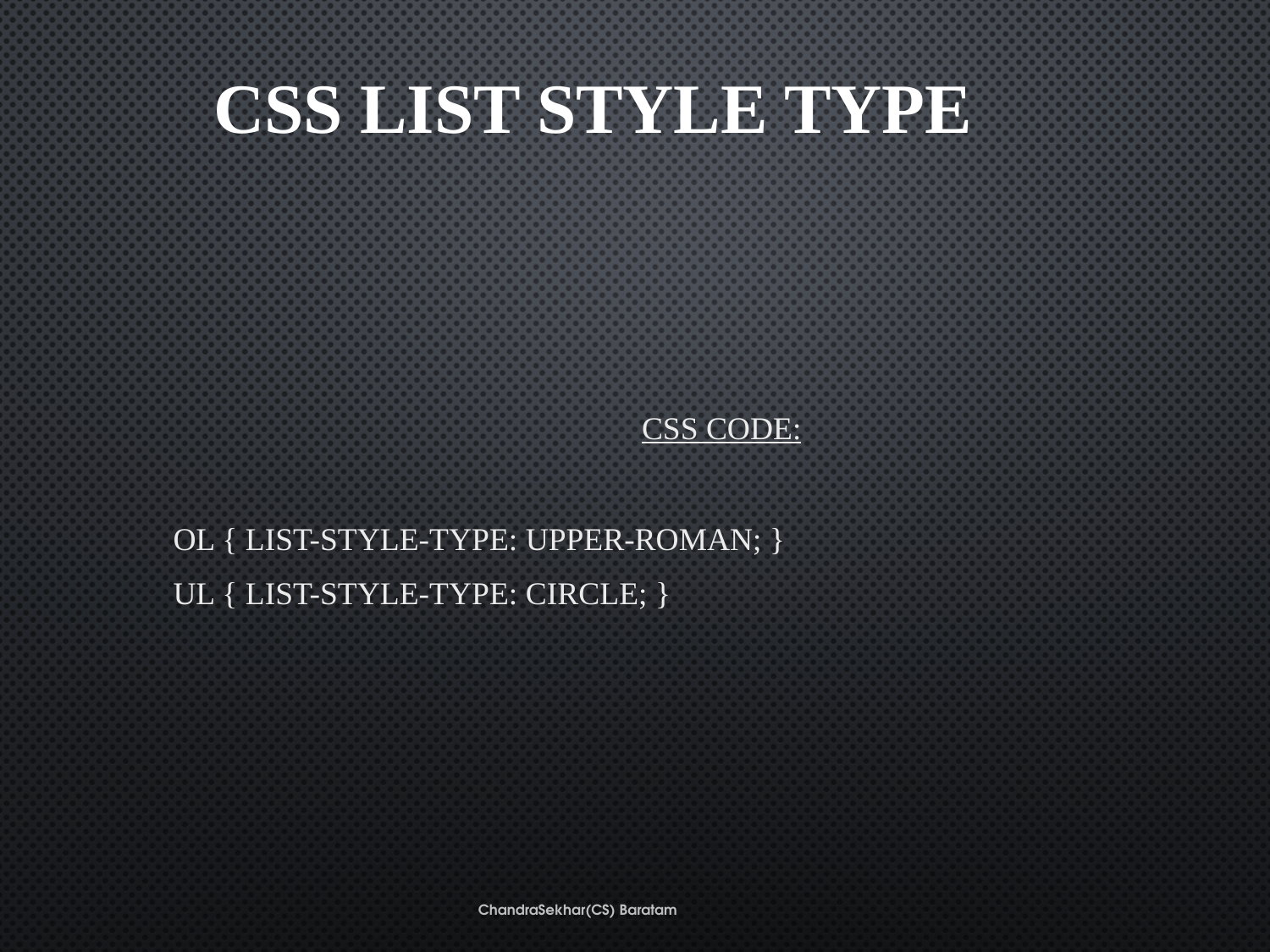

# CSS List Style Type
CSS Code:

ol { list-style-type: upper-roman; }
ul { list-style-type: circle; }

ChandraSekhar(CS) Baratam